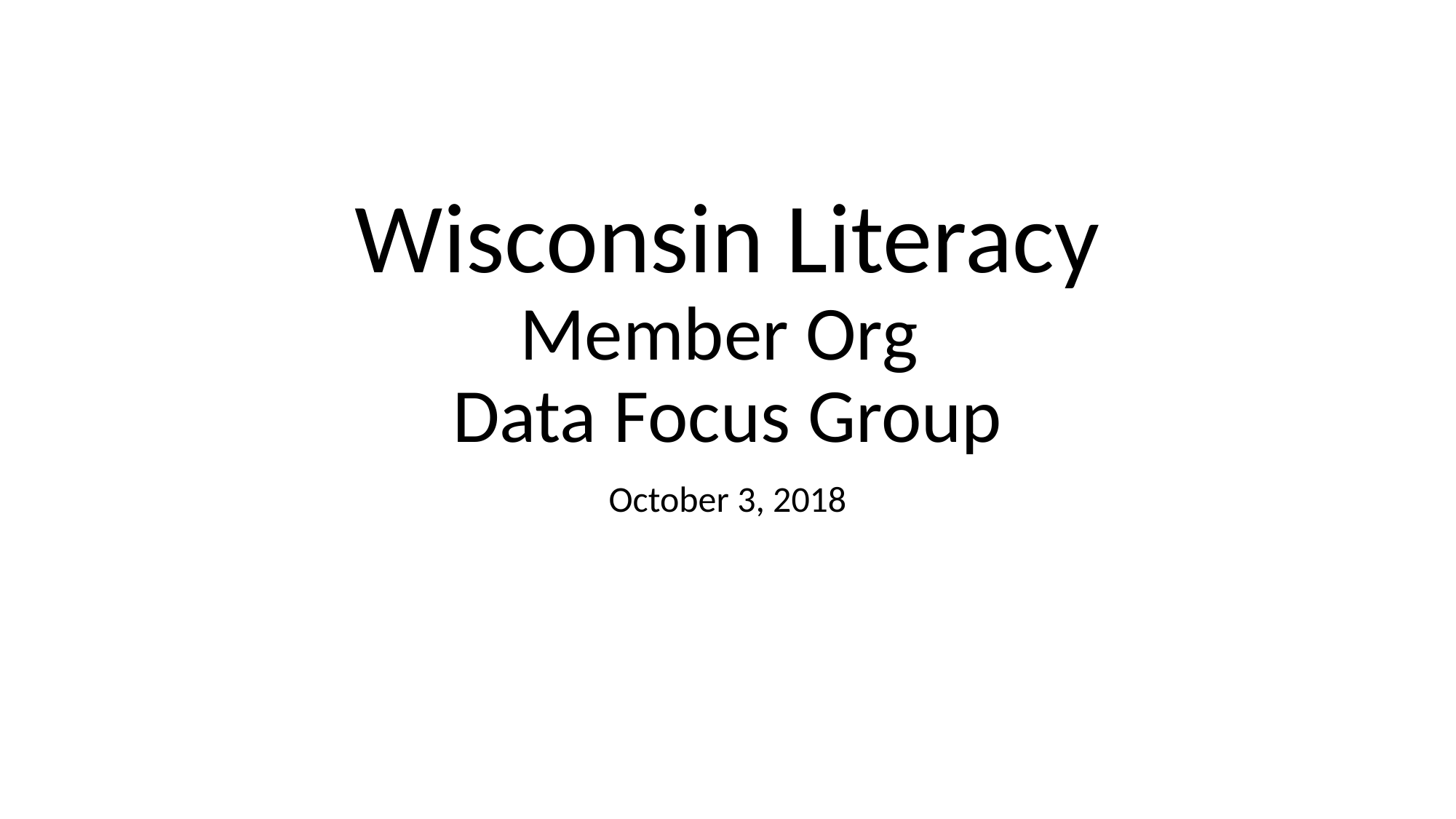

# Wisconsin Literacy Member Org Data Focus Group
October 3, 2018